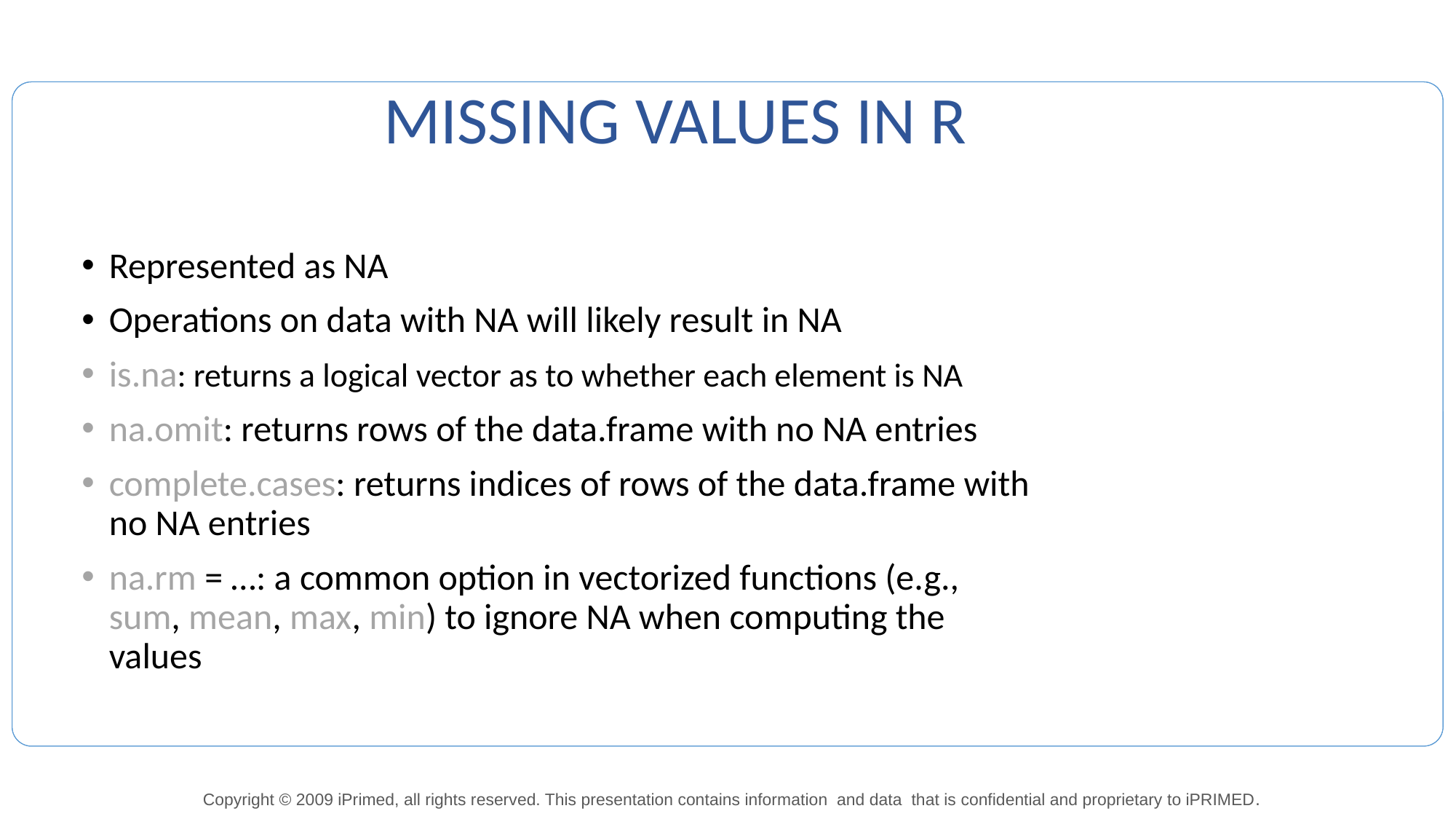

MISSING VALUES IN R
Represented as NA
Operations on data with NA will likely result in NA
is.na: returns a logical vector as to whether each element is NA
na.omit: returns rows of the data.frame with no NA entries
complete.cases: returns indices of rows of the data.frame with no NA entries
na.rm = …: a common option in vectorized functions (e.g., sum, mean, max, min) to ignore NA when computing the values